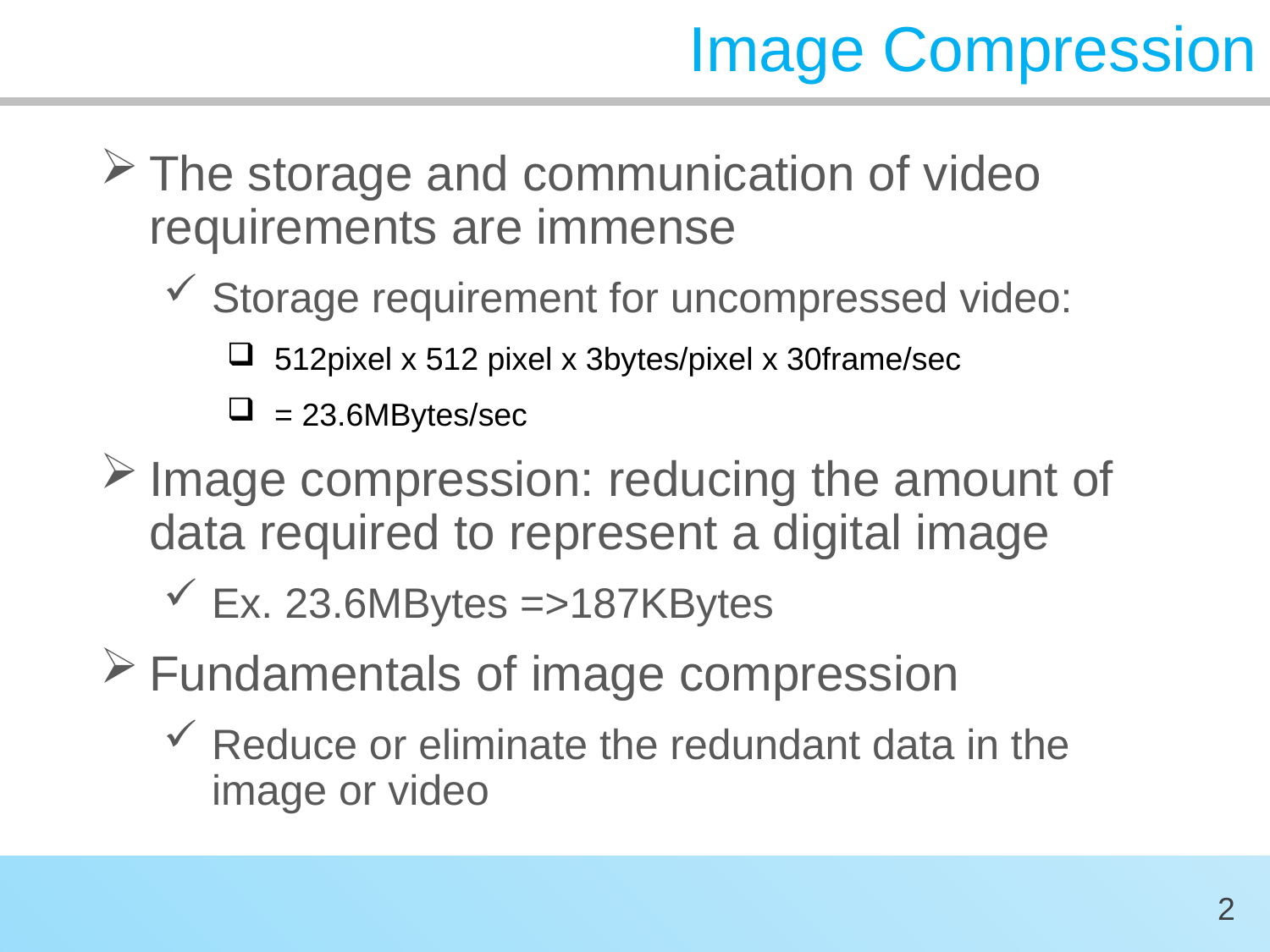

# Image Compression
The storage and communication of video requirements are immense
Storage requirement for uncompressed video:
512pixel x 512 pixel x 3bytes/pixel x 30frame/sec
= 23.6MBytes/sec
Image compression: reducing the amount of data required to represent a digital image
Ex. 23.6MBytes =>187KBytes
Fundamentals of image compression
Reduce or eliminate the redundant data in the image or video
2